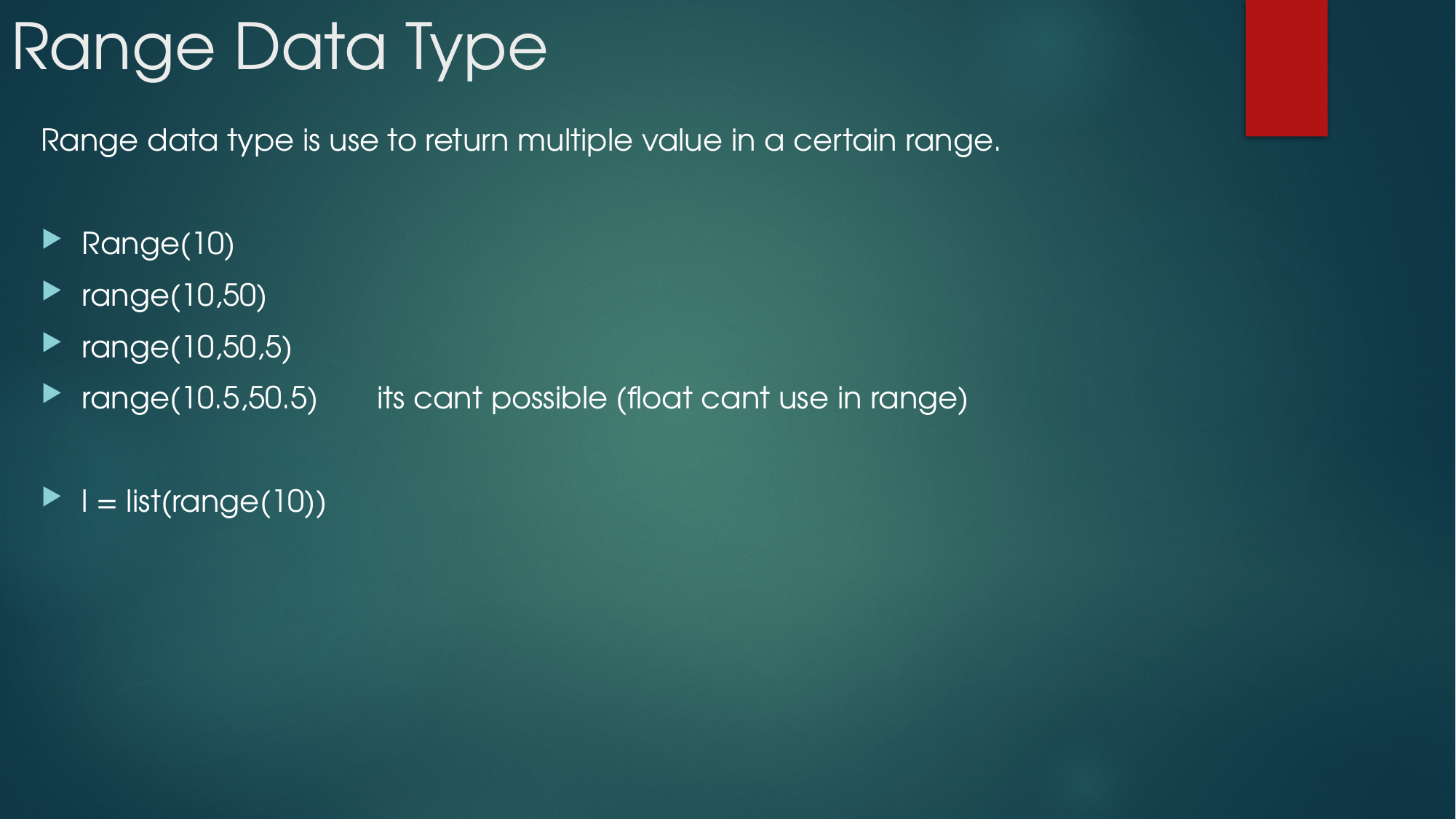

# Range Data Type
Range data type is use to return multiple value in a certain range.

Range(10)
range(10,50)
range(10,50,5)
range(10.5,50.5)       its cant possible (float cant use in range)

l = list(range(10))